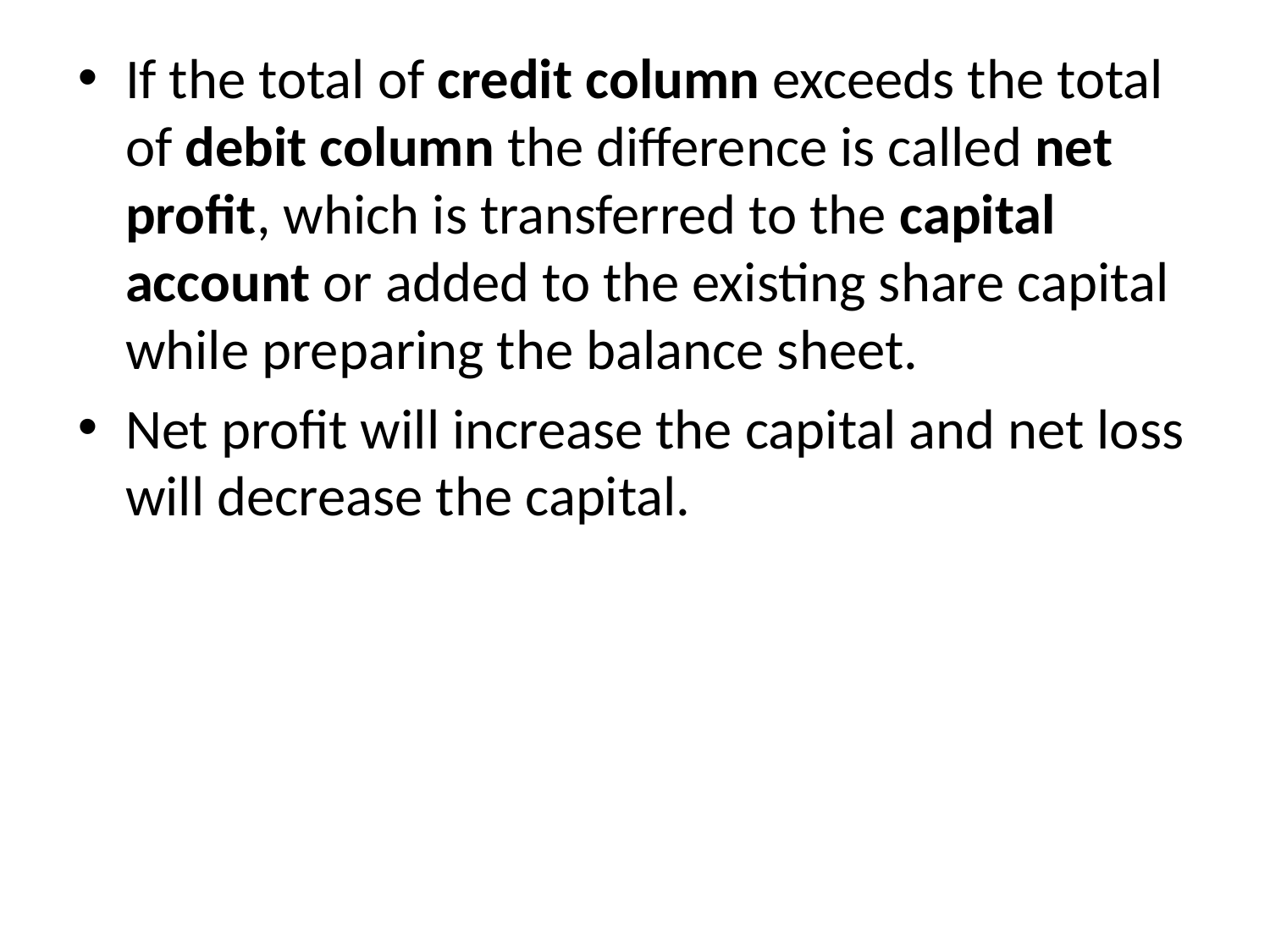

If the total of credit column exceeds the total of debit column the difference is called net profit, which is transferred to the capital account or added to the existing share capital while preparing the balance sheet.
Net profit will increase the capital and net loss will decrease the capital.